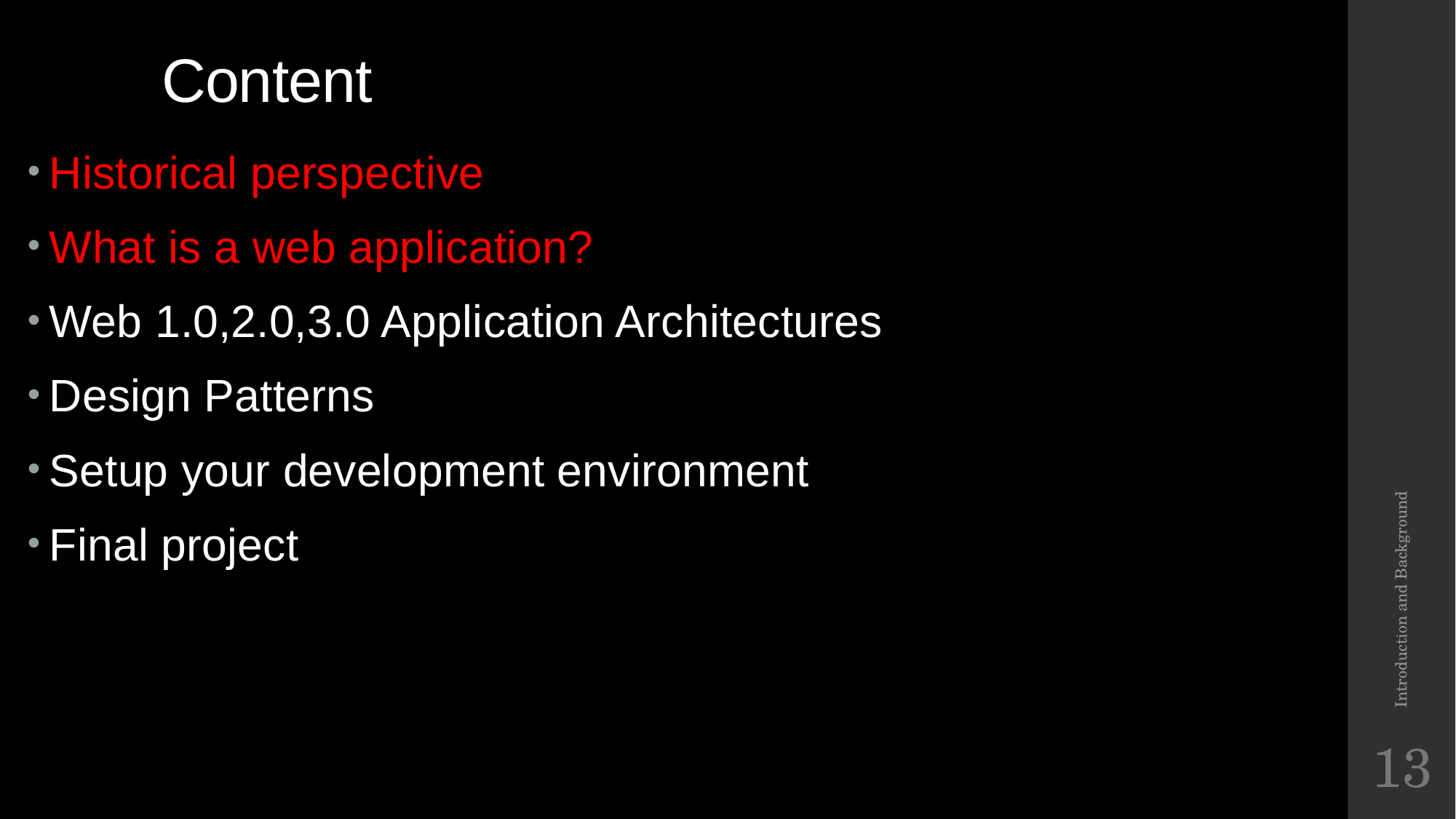

# Content
Historical perspective
What is a web application?
Web 1.0,2.0,3.0 Application Architectures
Design Patterns
Setup your development environment
Final project

Introduction and Background
13